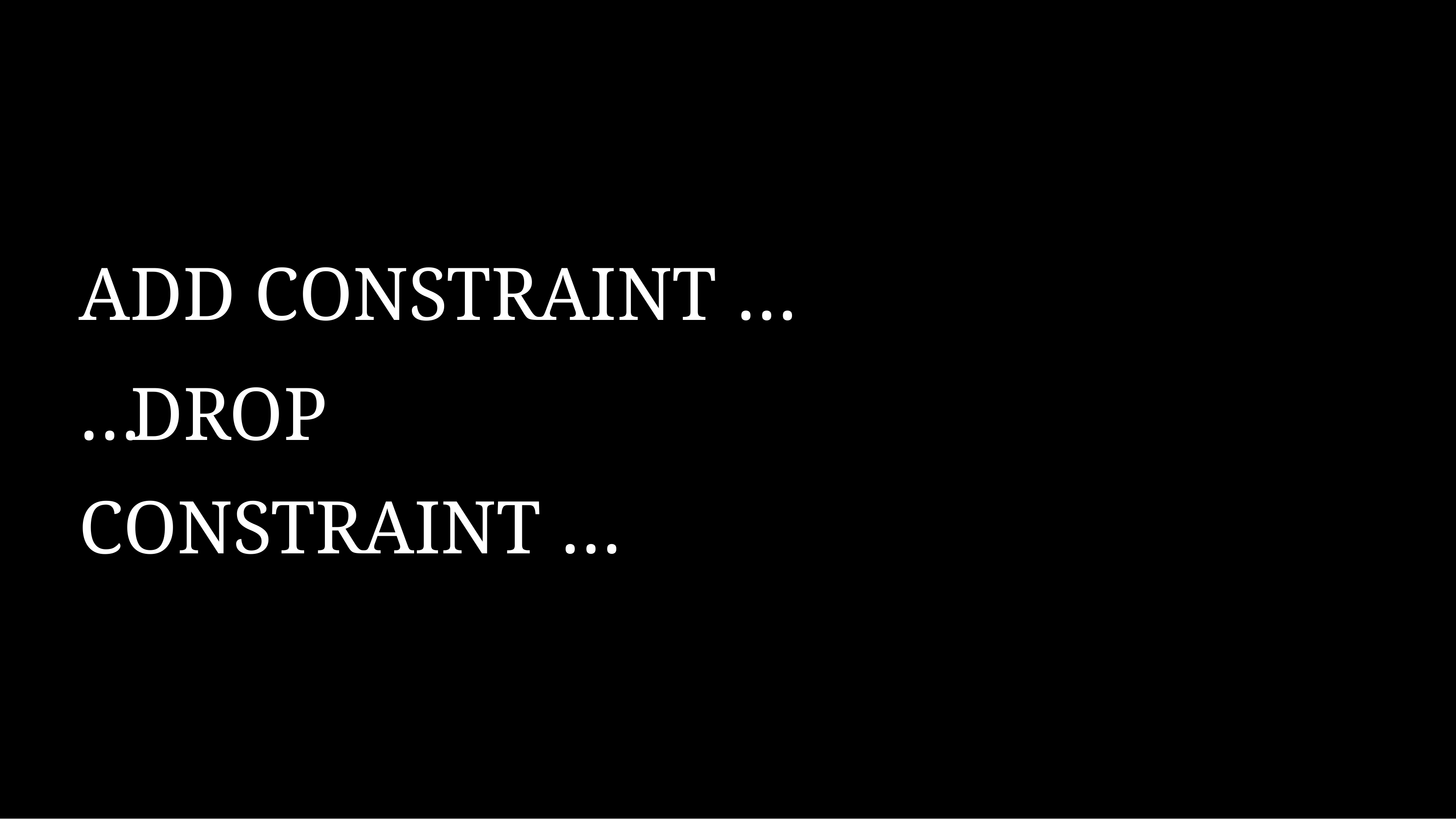

# ADD CONSTRAINT …
…  DROP CONSTRAINT …